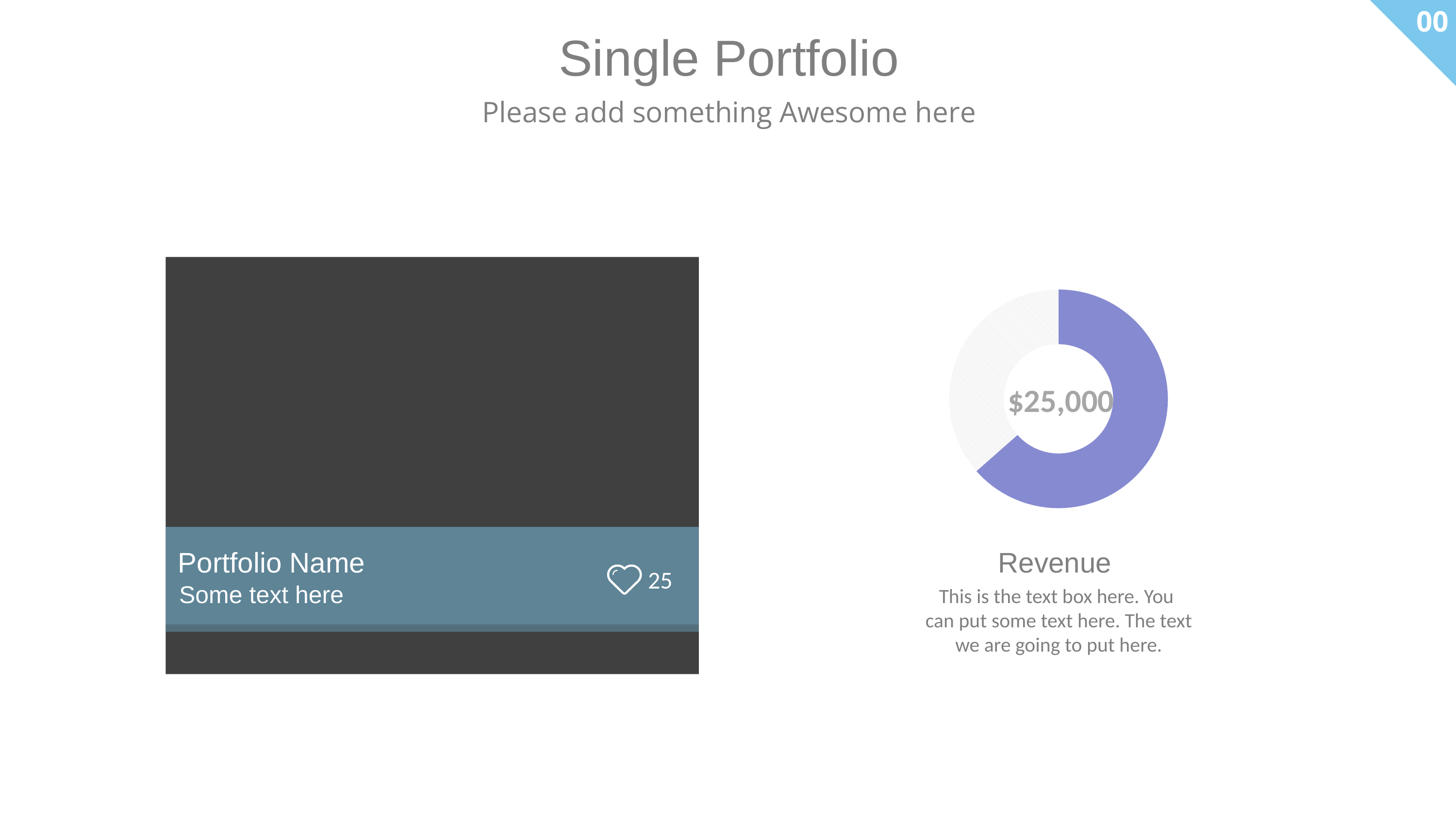

00
Single Portfolio
Please add something Awesome here

### Chart

| Category | Column1 |
|---|---|
|  | 87.0 |
|  | 50.0 |
$25,000

Portfolio Name
Some text here
Revenue
This is the text box here. You
can put some text here. The text we are going to put here.
25